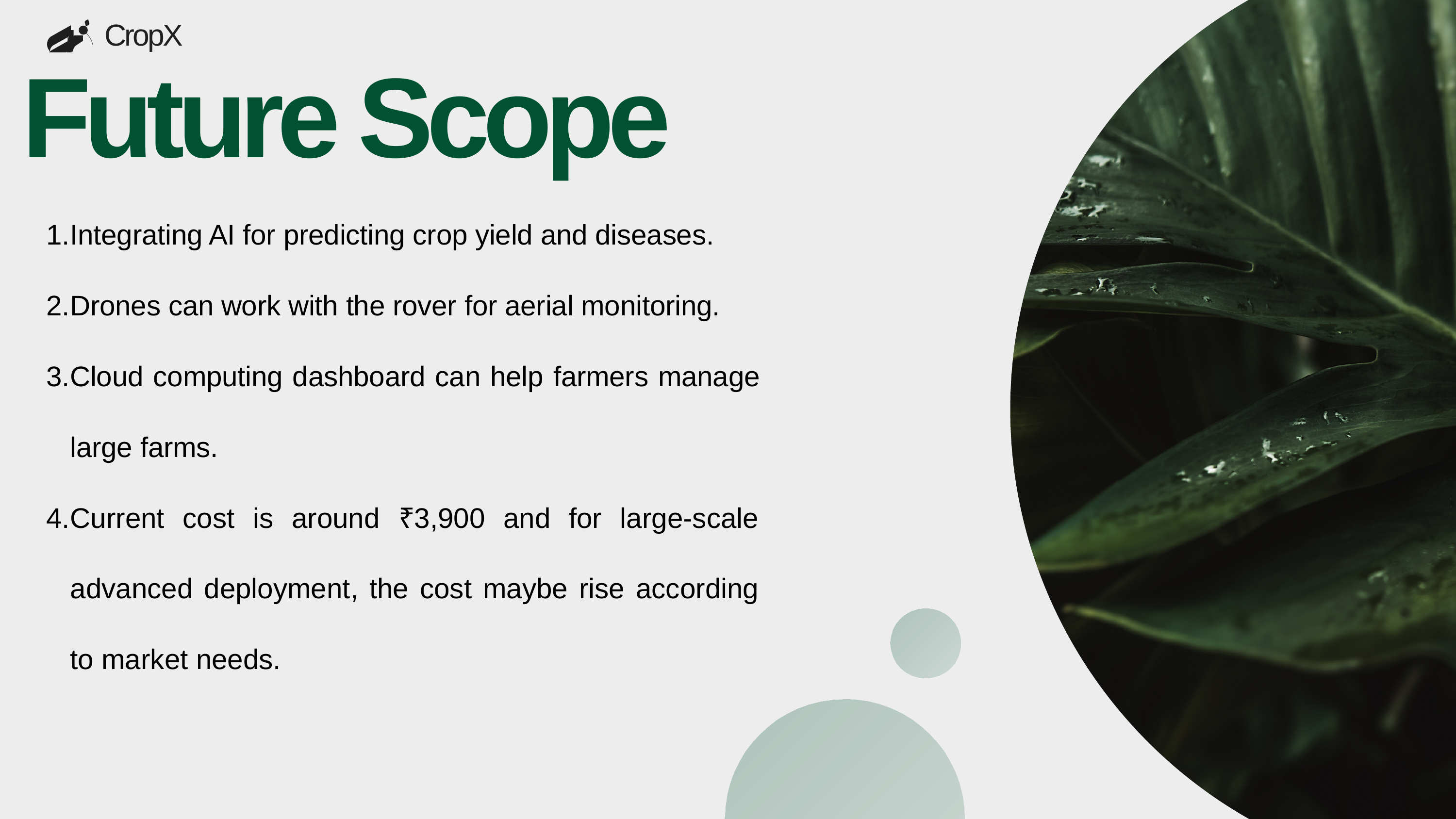

CropX
Future Scope
Integrating AI for predicting crop yield and diseases.
Drones can work with the rover for aerial monitoring.
Cloud computing dashboard can help farmers manage large farms.
Current cost is around ₹3,900 and for large-scale advanced deployment, the cost maybe rise according to market needs.